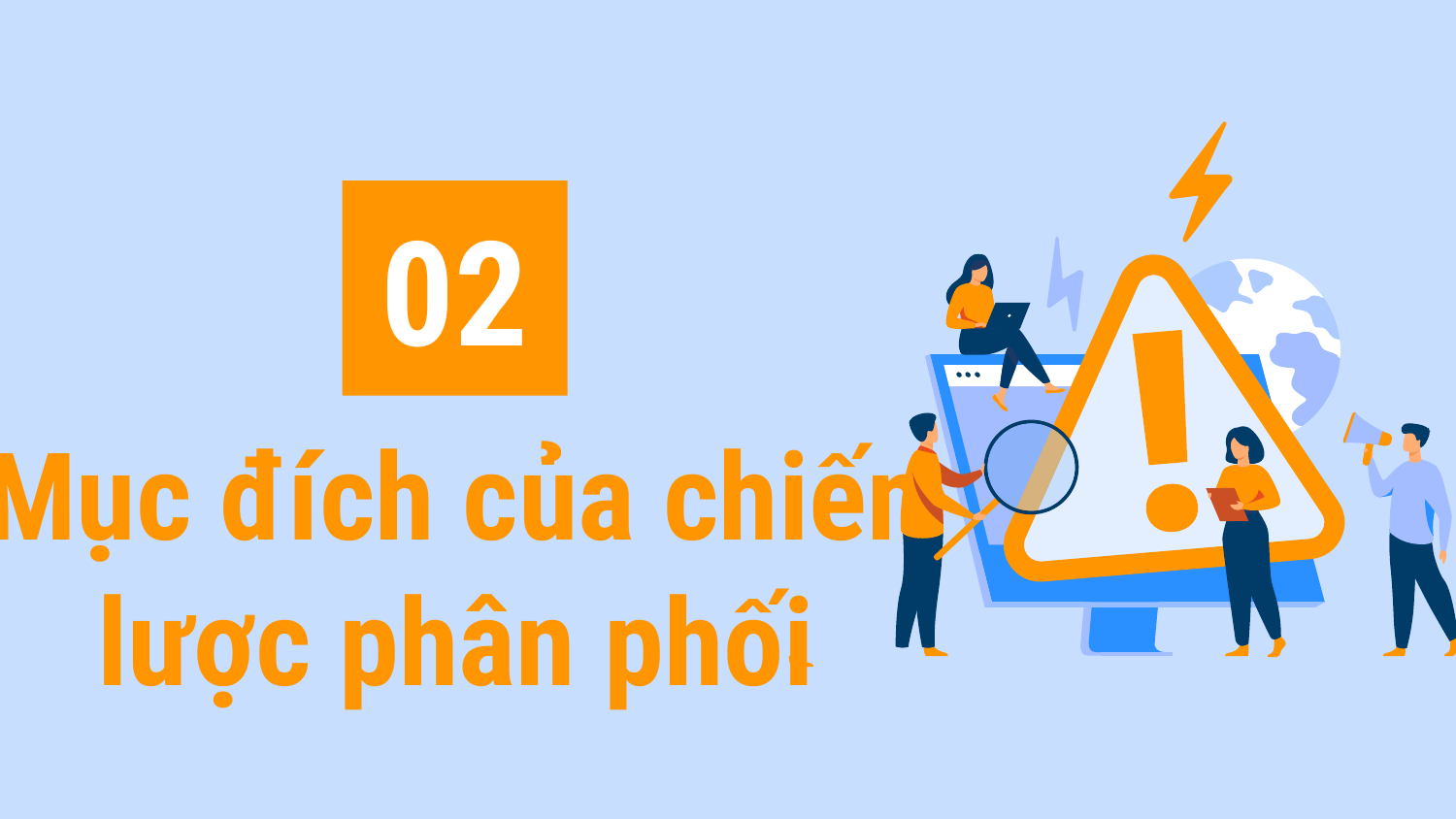

02
# Mục đích của chiến lược phân phối